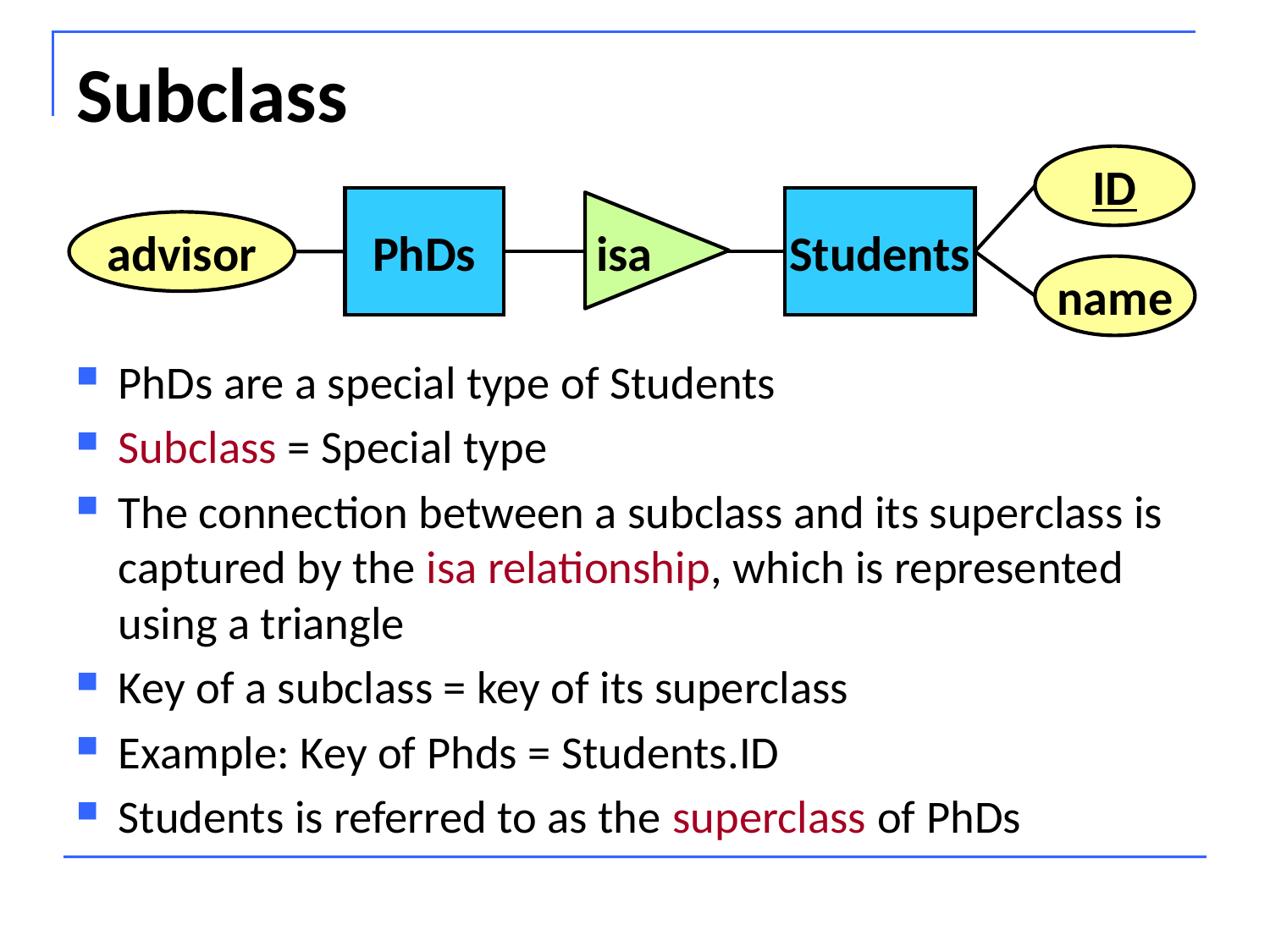

# Subclass
ID
 isa
PhDs
Students
advisor
name
PhDs are a special type of Students
Subclass = Special type
The connection between a subclass and its superclass is captured by the isa relationship, which is represented using a triangle
Key of a subclass = key of its superclass
Example: Key of Phds = Students.ID
Students is referred to as the superclass of PhDs